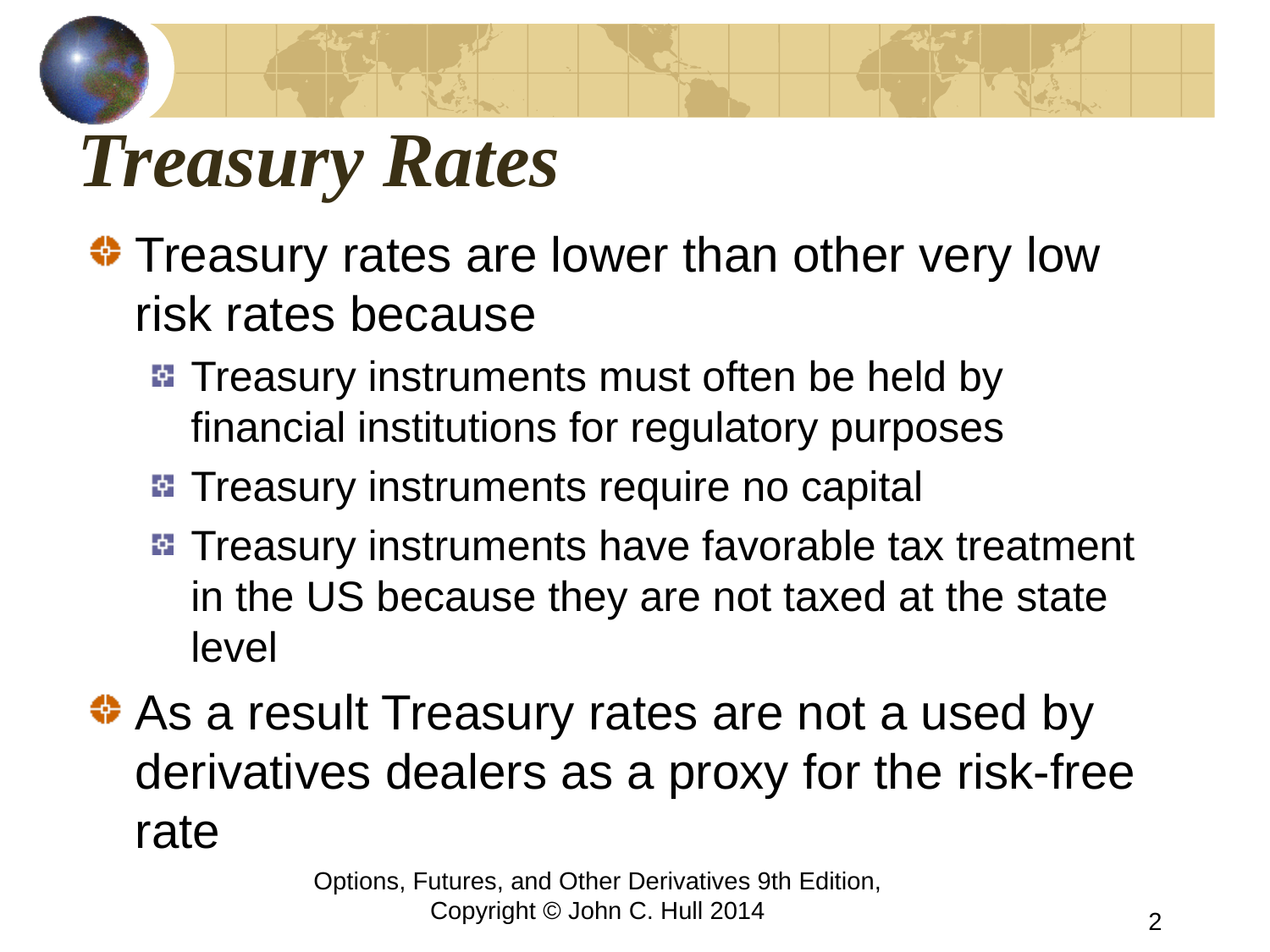

# Treasury Rates
Treasury rates are lower than other very low risk rates because
Treasury instruments must often be held by financial institutions for regulatory purposes
Treasury instruments require no capital
Treasury instruments have favorable tax treatment in the US because they are not taxed at the state level
As a result Treasury rates are not a used by derivatives dealers as a proxy for the risk-free rate
Options, Futures, and Other Derivatives 9th Edition, Copyright © John C. Hull 2014
2